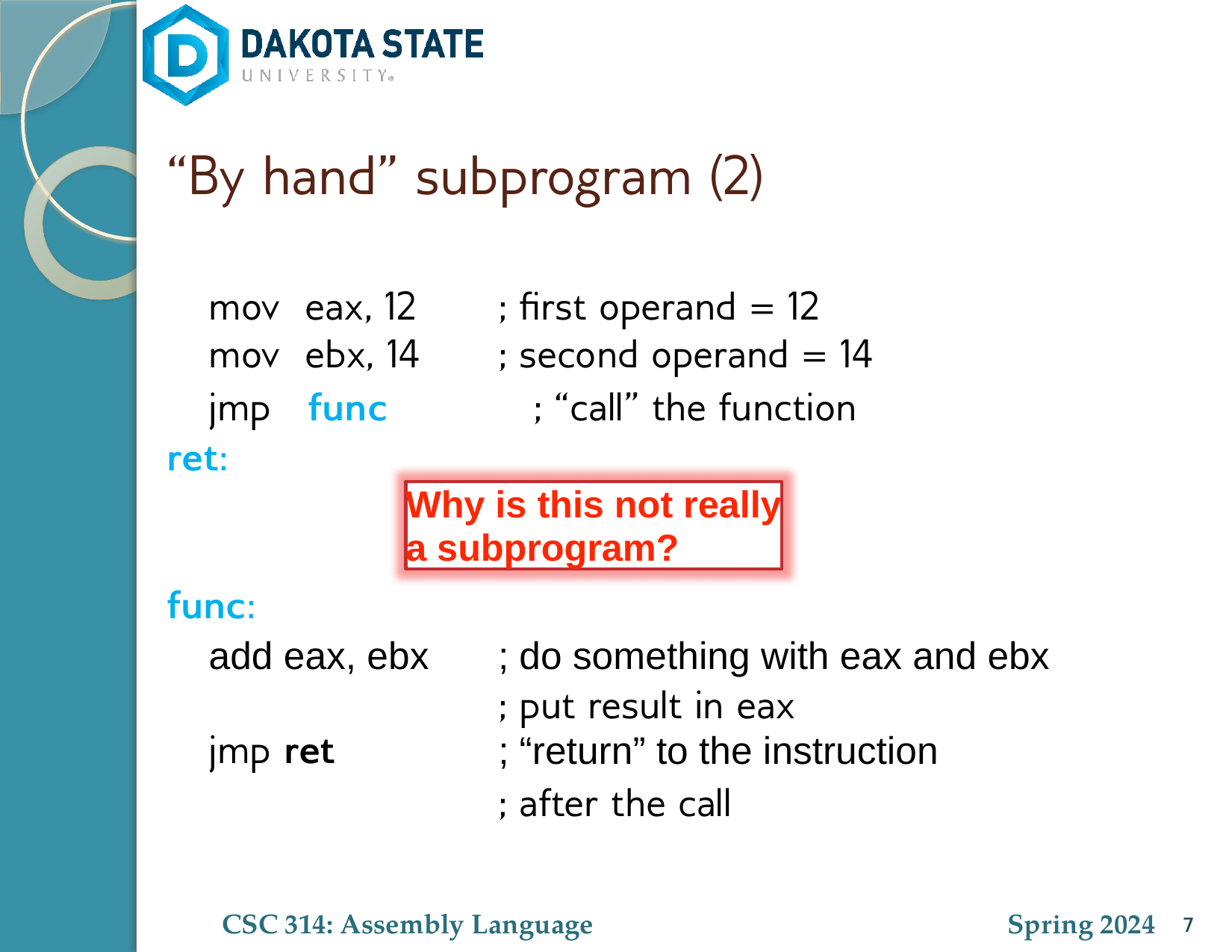

“By hand” subprogram (2)
mov  eax, 12
; first operand = 12
mov  ebx, 14
; second operand = 14
jmp   func           ; “call” the function
ret:
Why is this not really
a subprogram?
func:

add eax, ebx	; do something with eax and ebx
; put result in eax

jmp ret

; “return” to the instruction

; after the call

7